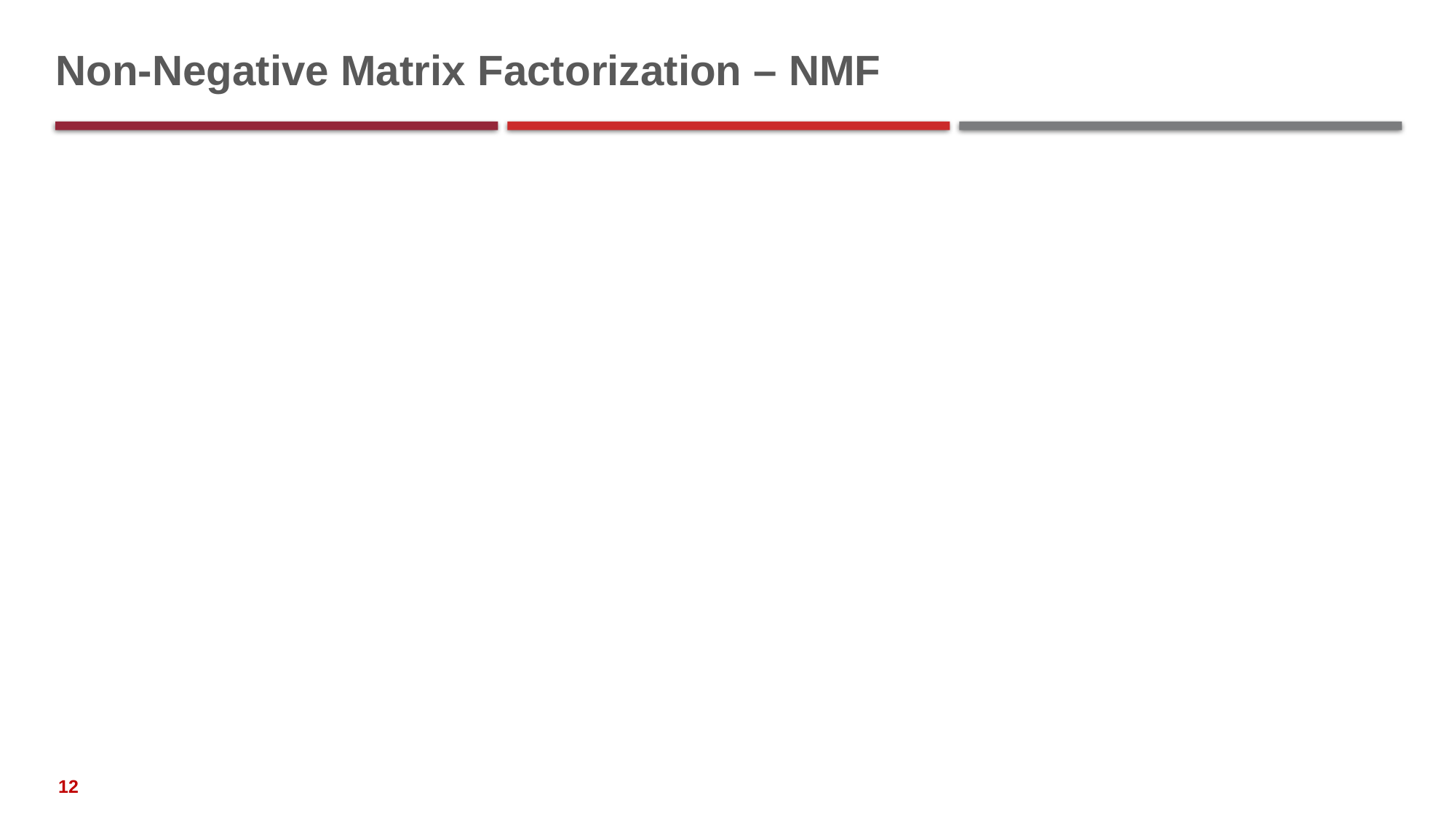

# Non-Negative Matrix Factorization – NMF
12